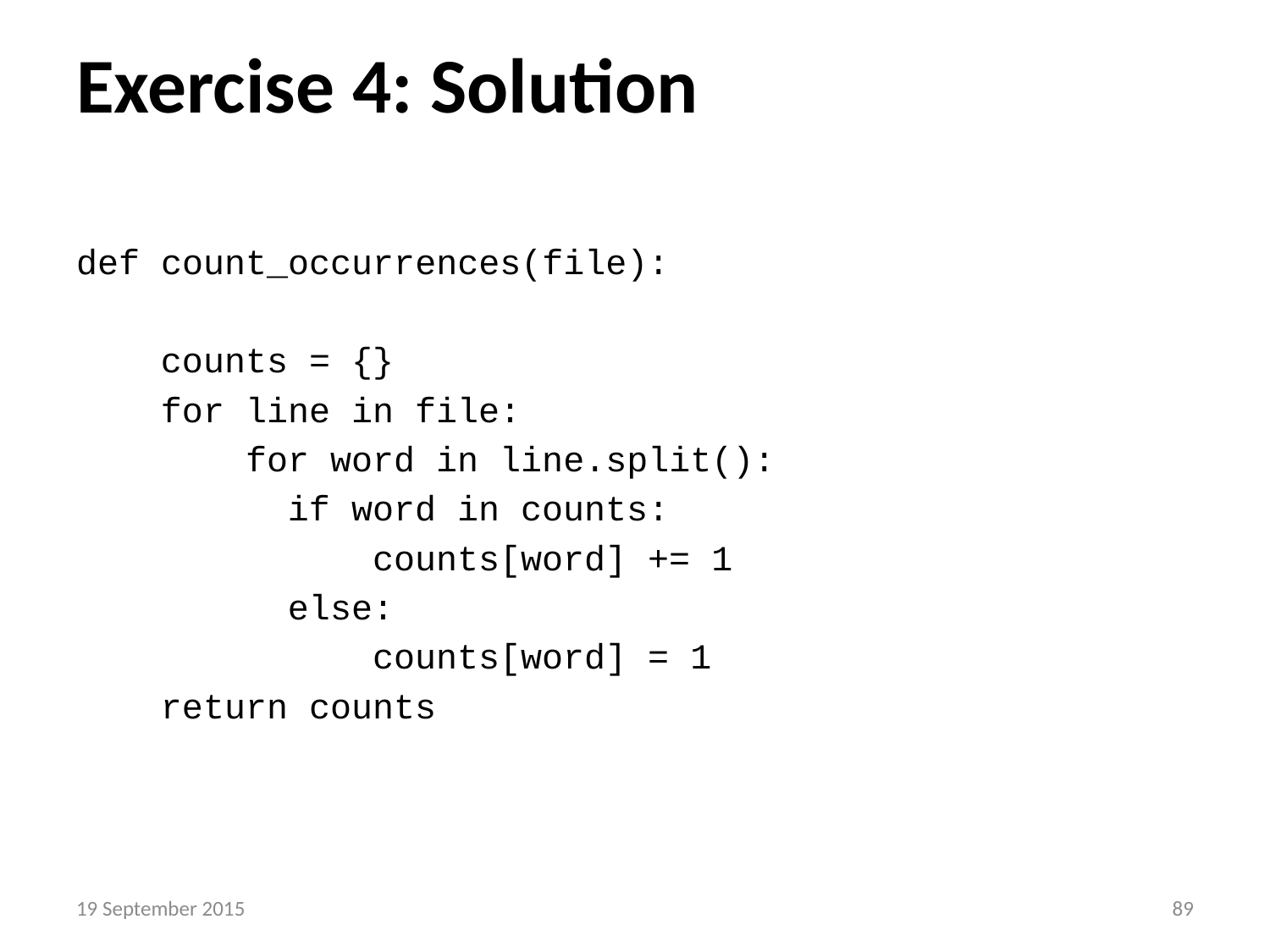

# Exercise 4: Solution

def count_occurrences(file):

    counts = {}
    for line in file:
        for word in line.split():
          if word in counts:
              counts[word] += 1
          else:
              counts[word] = 1
    return counts
19 September 2015
89